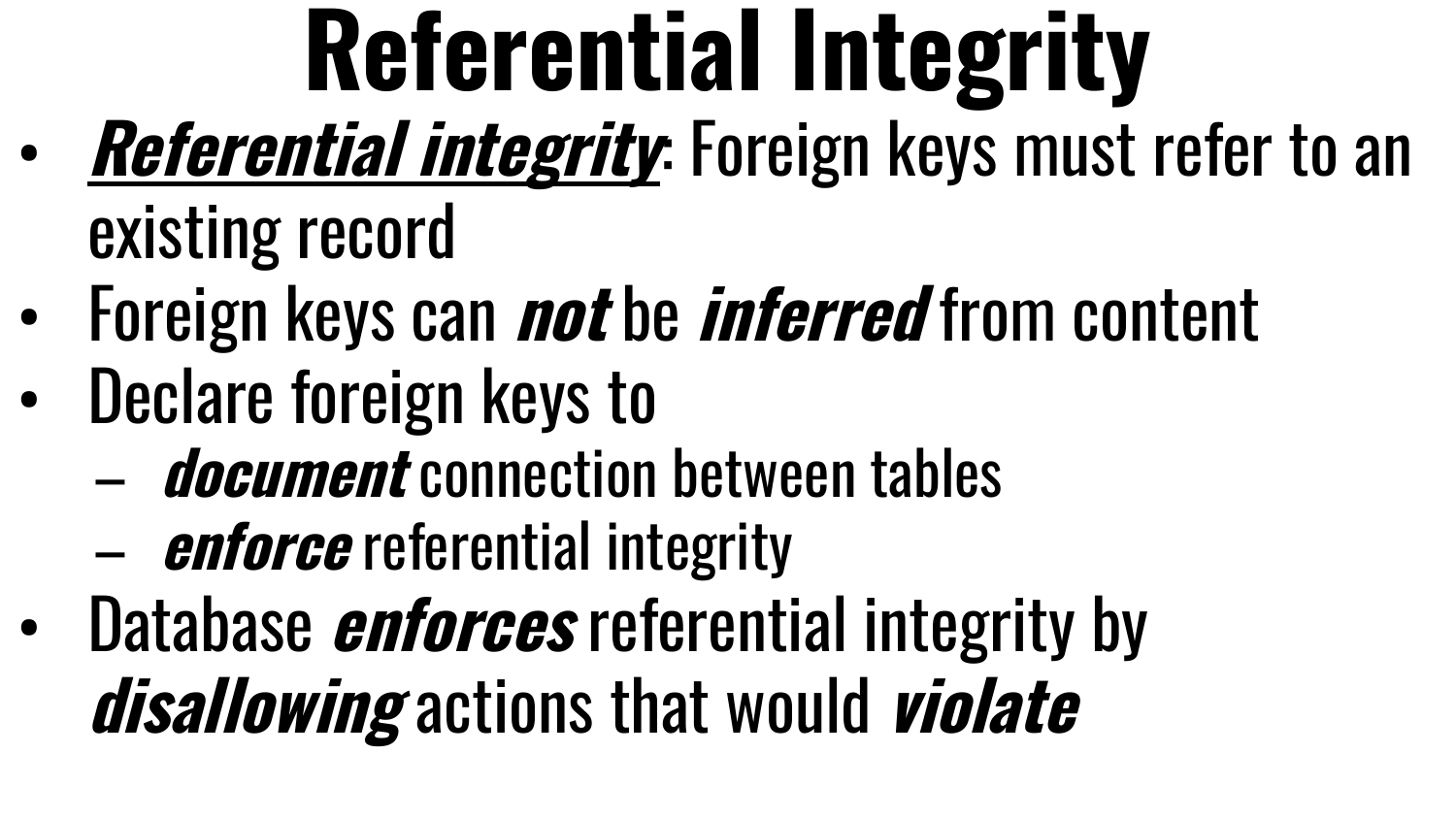

# Referential Integrity
Referential integrity: Foreign keys must refer to an existing record
Foreign keys can not be inferred from content
Declare foreign keys to
document connection between tables
enforce referential integrity
Database enforces referential integrity by disallowing actions that would violate